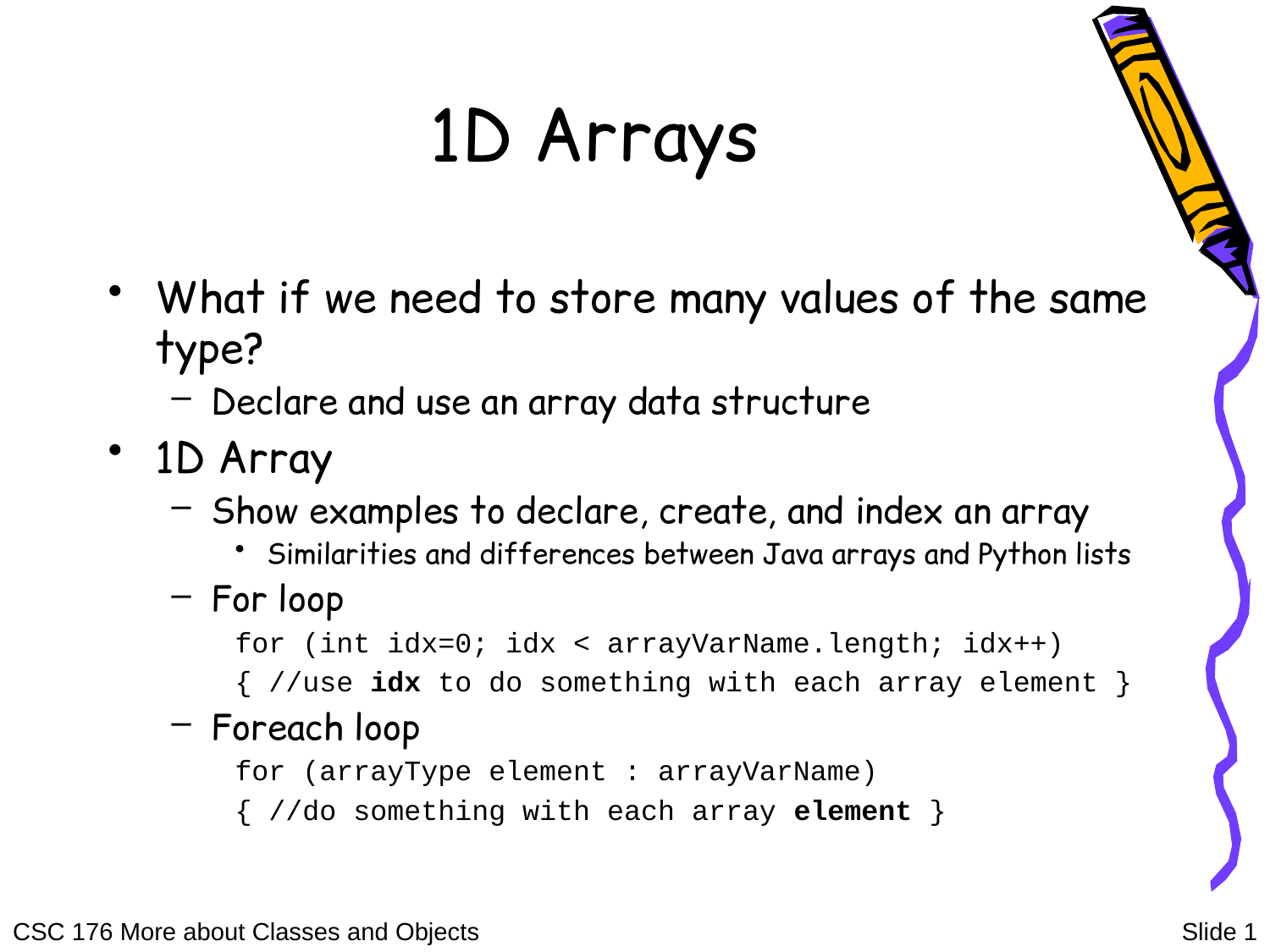

# 1D Arrays
What if we need to store many values of the same type?
Declare and use an array data structure
1D Array
Show examples to declare, create, and index an array
Similarities and differences between Java arrays and Python lists
For loop
for (int idx=0; idx < arrayVarName.length; idx++)
{ //use idx to do something with each array element }
Foreach loop
for (arrayType element : arrayVarName)
{ //do something with each array element }